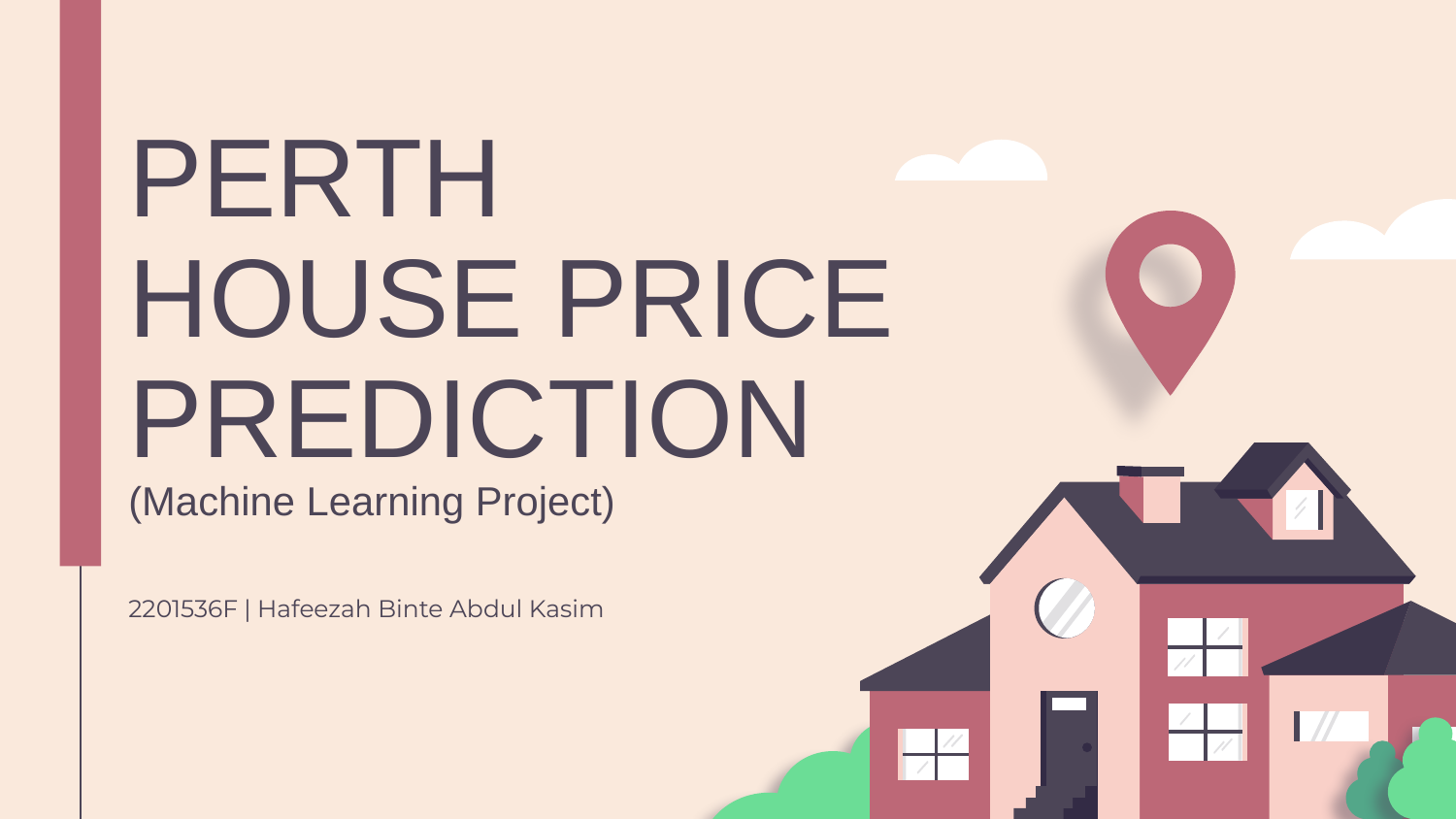

# PERTH HOUSE PRICE PREDICTION (Machine Learning Project)

2201536F | Hafeezah Binte Abdul Kasim